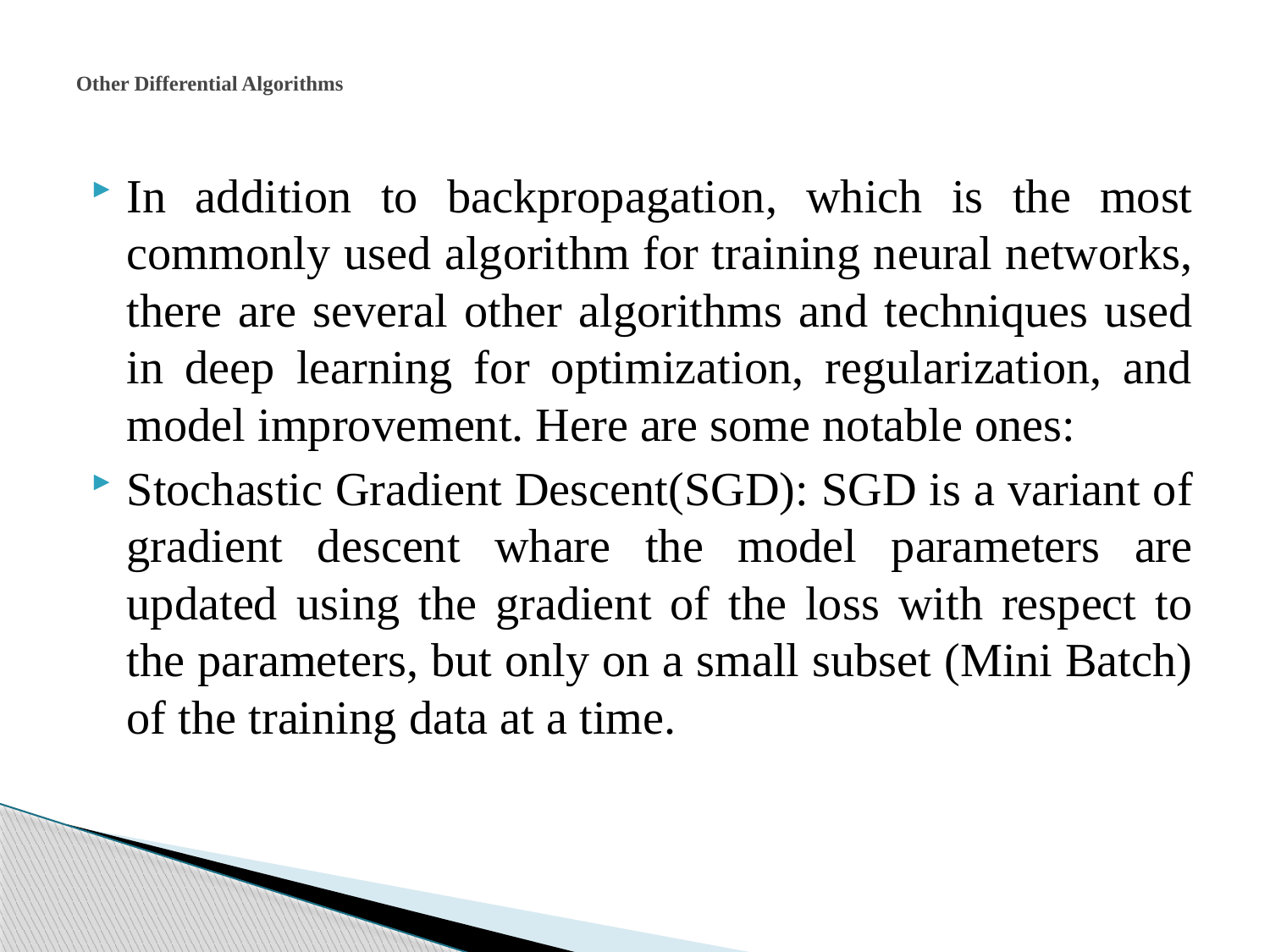

# Other Differential Algorithms
In addition to backpropagation, which is the most commonly used algorithm for training neural networks, there are several other algorithms and techniques used in deep learning for optimization, regularization, and model improvement. Here are some notable ones:
Stochastic Gradient Descent(SGD): SGD is a variant of gradient descent whare the model parameters are updated using the gradient of the loss with respect to the parameters, but only on a small subset (Mini Batch) of the training data at a time.